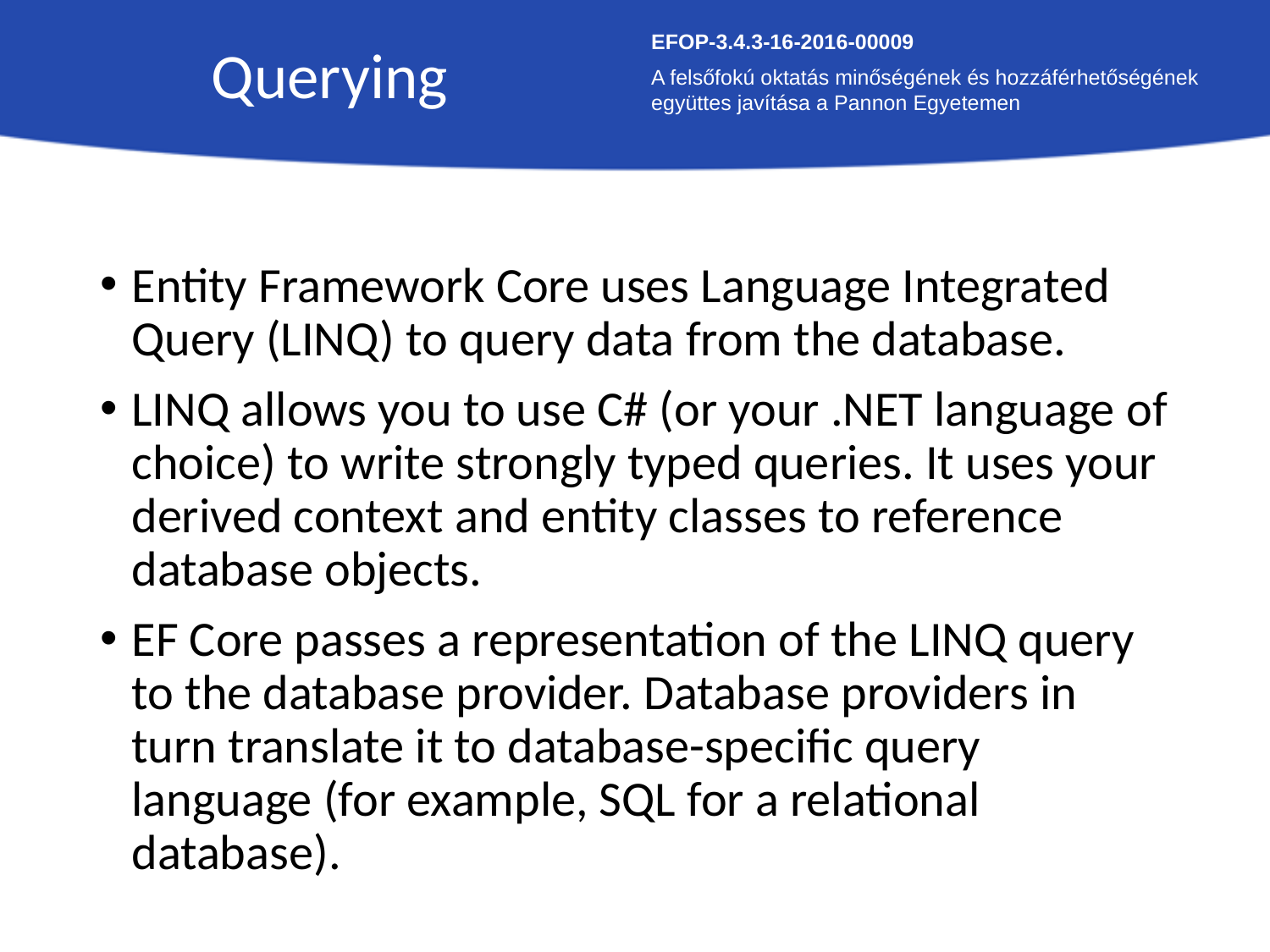

Querying
EFOP-3.4.3-16-2016-00009
A felsőfokú oktatás minőségének és hozzáférhetőségének együttes javítása a Pannon Egyetemen
Entity Framework Core uses Language Integrated Query (LINQ) to query data from the database.
LINQ allows you to use C# (or your .NET language of choice) to write strongly typed queries. It uses your derived context and entity classes to reference database objects.
EF Core passes a representation of the LINQ query to the database provider. Database providers in turn translate it to database-specific query language (for example, SQL for a relational database).